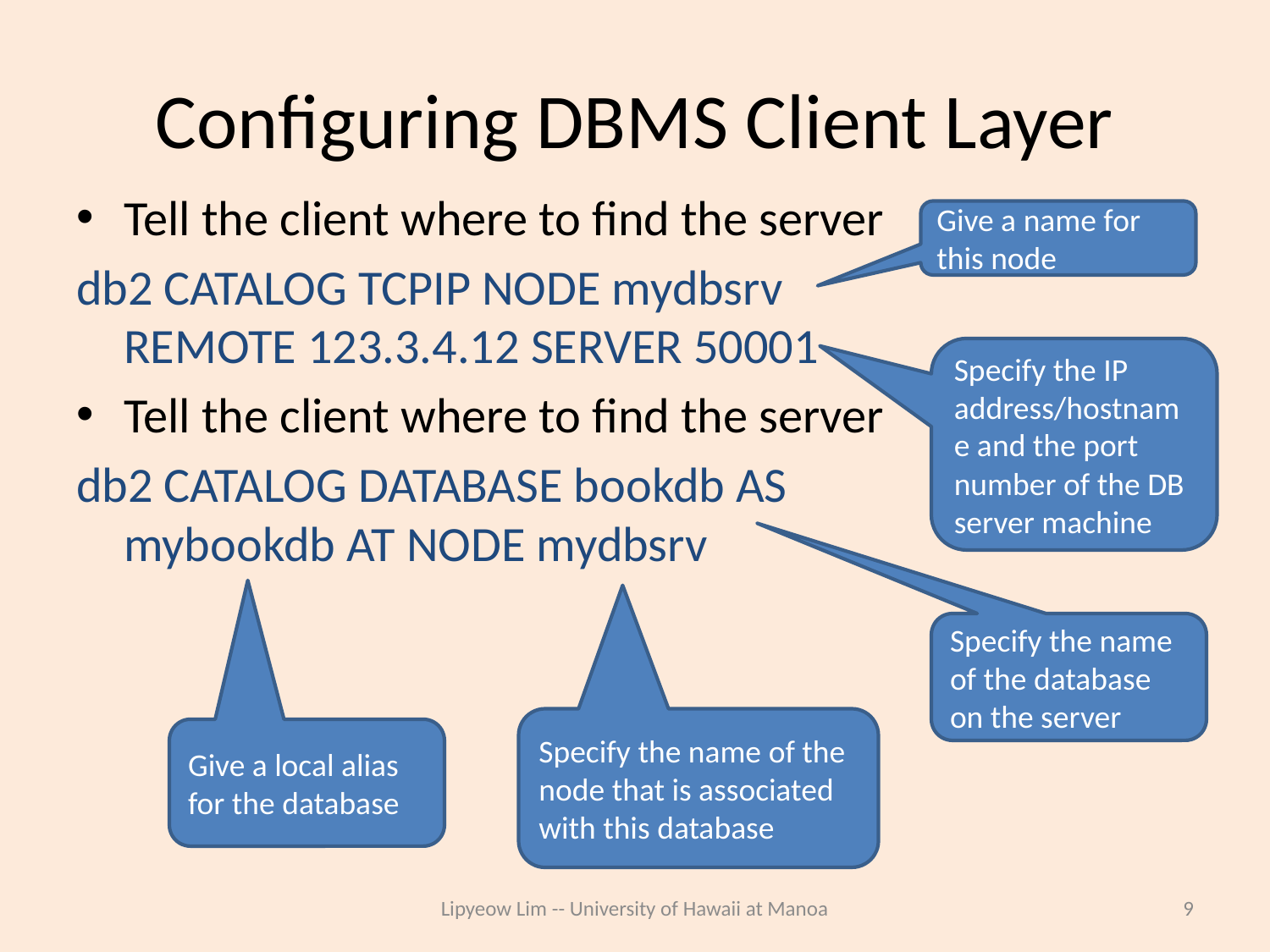

# Configuring DBMS Client Layer
Tell the client where to find the server
db2 CATALOG TCPIP NODE mydbsrv REMOTE 123.3.4.12 SERVER 50001
Tell the client where to find the server
db2 CATALOG DATABASE bookdb AS mybookdb AT NODE mydbsrv

Give a name for this node
Specify the IP address/hostname and the port number of the DB server machine
Specify the name of the database on the server
Specify the name of the node that is associated with this database
Give a local alias for the database
Lipyeow Lim -- University of Hawaii at Manoa
9